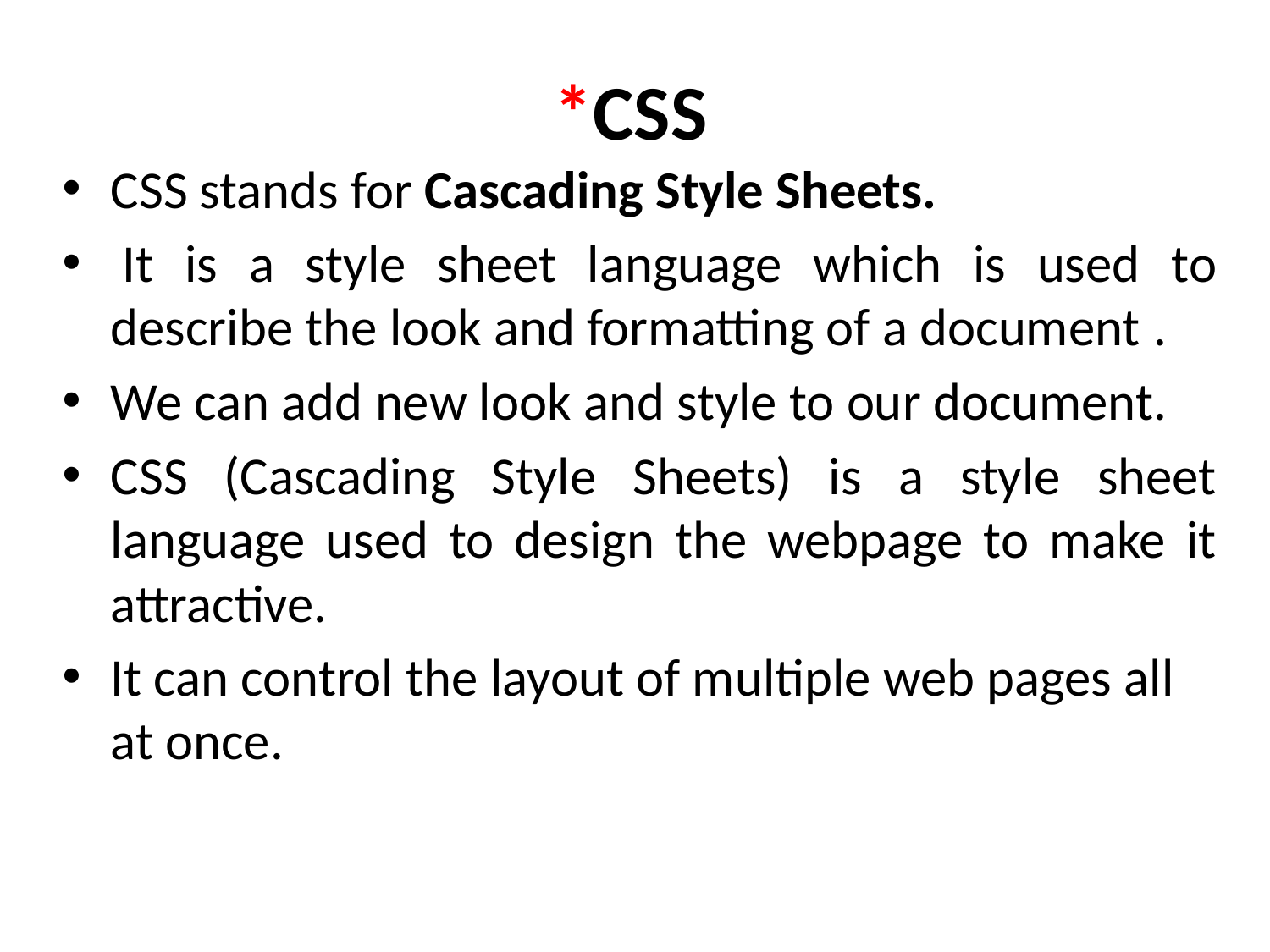

# *CSS
CSS stands for Cascading Style Sheets.
 It is a style sheet language which is used to describe the look and formatting of a document .
We can add new look and style to our document.
CSS (Cascading Style Sheets) is a style sheet language used to design the webpage to make it attractive.
It can control the layout of multiple web pages all at once.